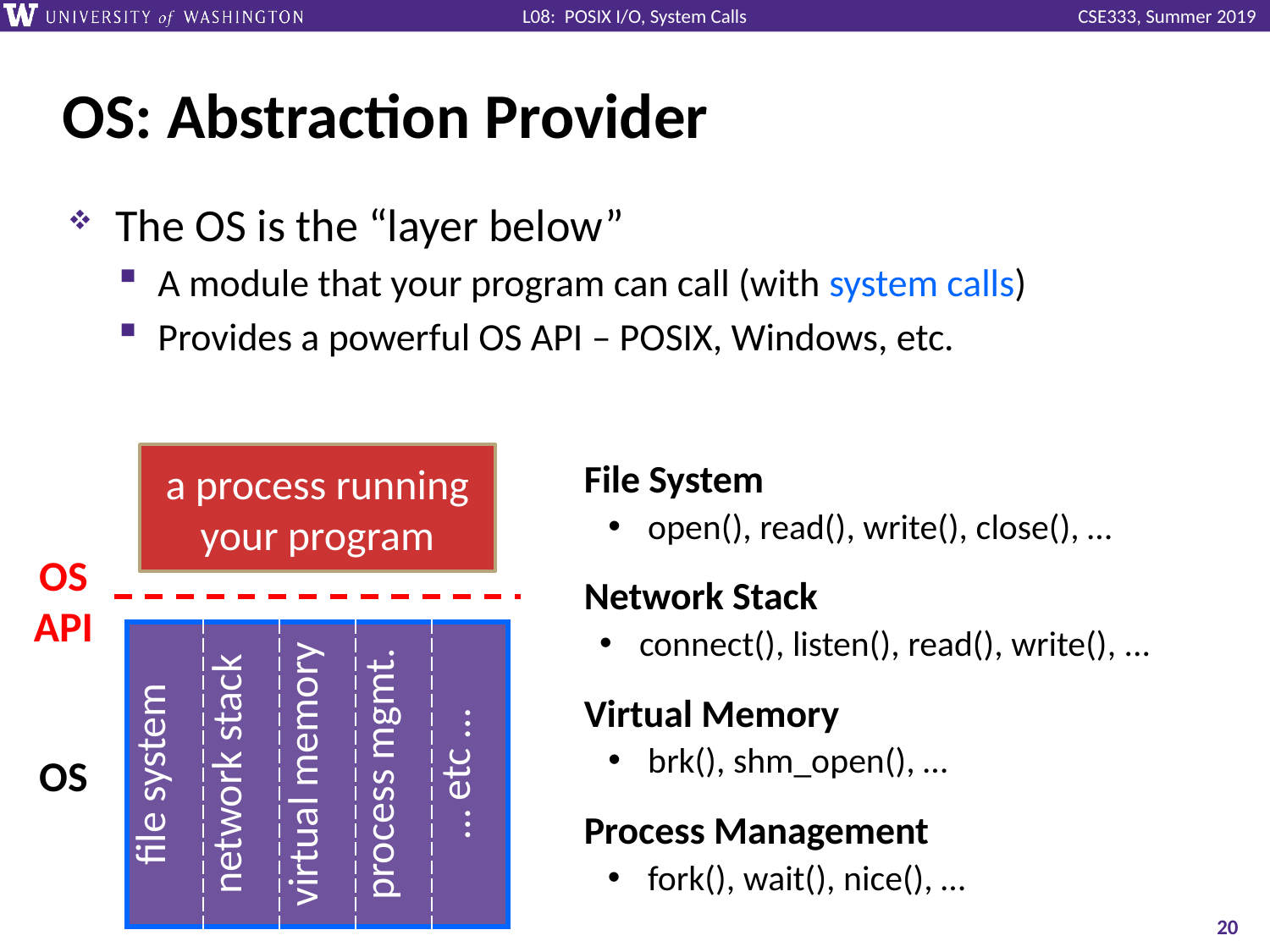

# OS: Abstraction Provider
The OS is the “layer below”
A module that your program can call (with system calls)
Provides a powerful OS API – POSIX, Windows, etc.
a process running your program
File System
open(), read(), write(), close(), …
Network Stack
connect(), listen(), read(), write(), ...
Virtual Memory
brk(), shm_open(), …
Process Management
fork(), wait(), nice(), …
OS
API
| file system | network stack | virtual memory | process mgmt. | … etc … |
| --- | --- | --- | --- | --- |
OS
20